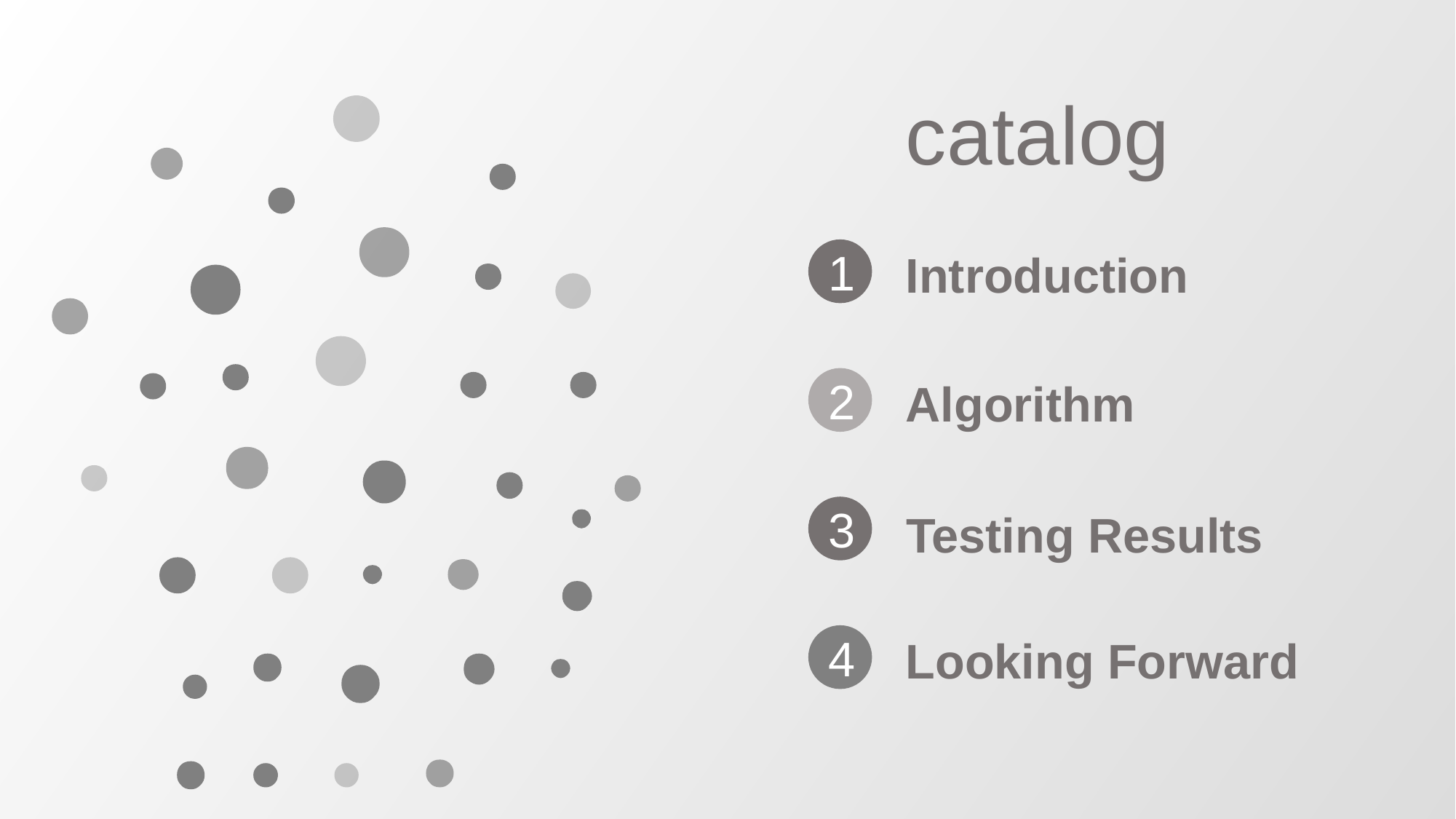

catalog

Introduction
1
Algorithm
2
3
Testing Results
Looking Forward
4